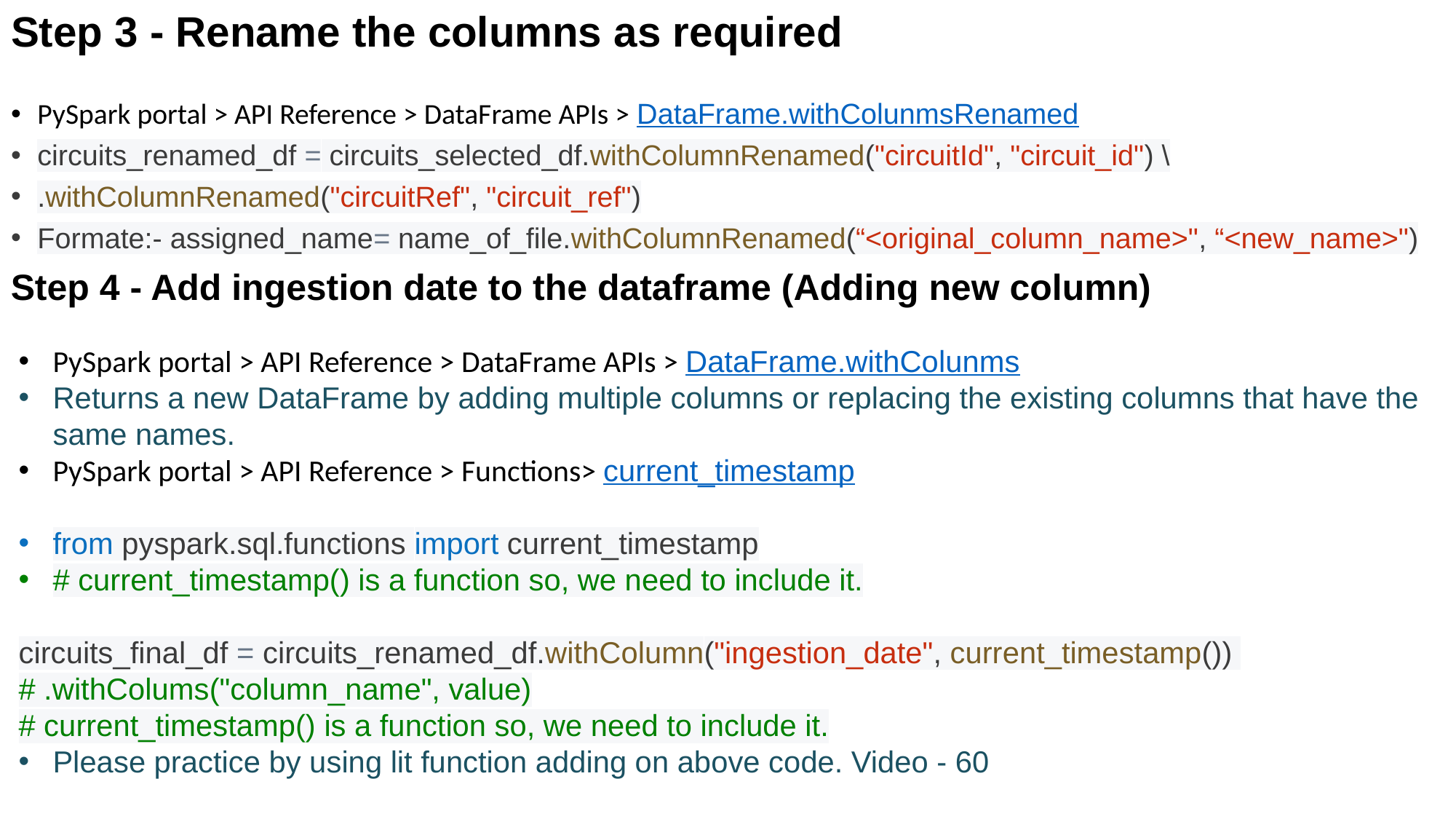

# Step 3 - Rename the columns as required
PySpark portal > API Reference > DataFrame APIs > DataFrame.withColunmsRenamed
circuits_renamed_df = circuits_selected_df.withColumnRenamed("circuitId", "circuit_id") \
.withColumnRenamed("circuitRef", "circuit_ref")
Formate:- assigned_name= name_of_file.withColumnRenamed(“<original_column_name>", “<new_name>")
Step 4 - Add ingestion date to the dataframe (Adding new column)
PySpark portal > API Reference > DataFrame APIs > DataFrame.withColunms
Returns a new DataFrame by adding multiple columns or replacing the existing columns that have the same names.
PySpark portal > API Reference > Functions> current_timestamp

from pyspark.sql.functions import current_timestamp
# current_timestamp() is a function so, we need to include it.

circuits_final_df = circuits_renamed_df.withColumn("ingestion_date", current_timestamp())
# .withColums("column_name", value)
# current_timestamp() is a function so, we need to include it.
Please practice by using lit function adding on above code. Video - 60